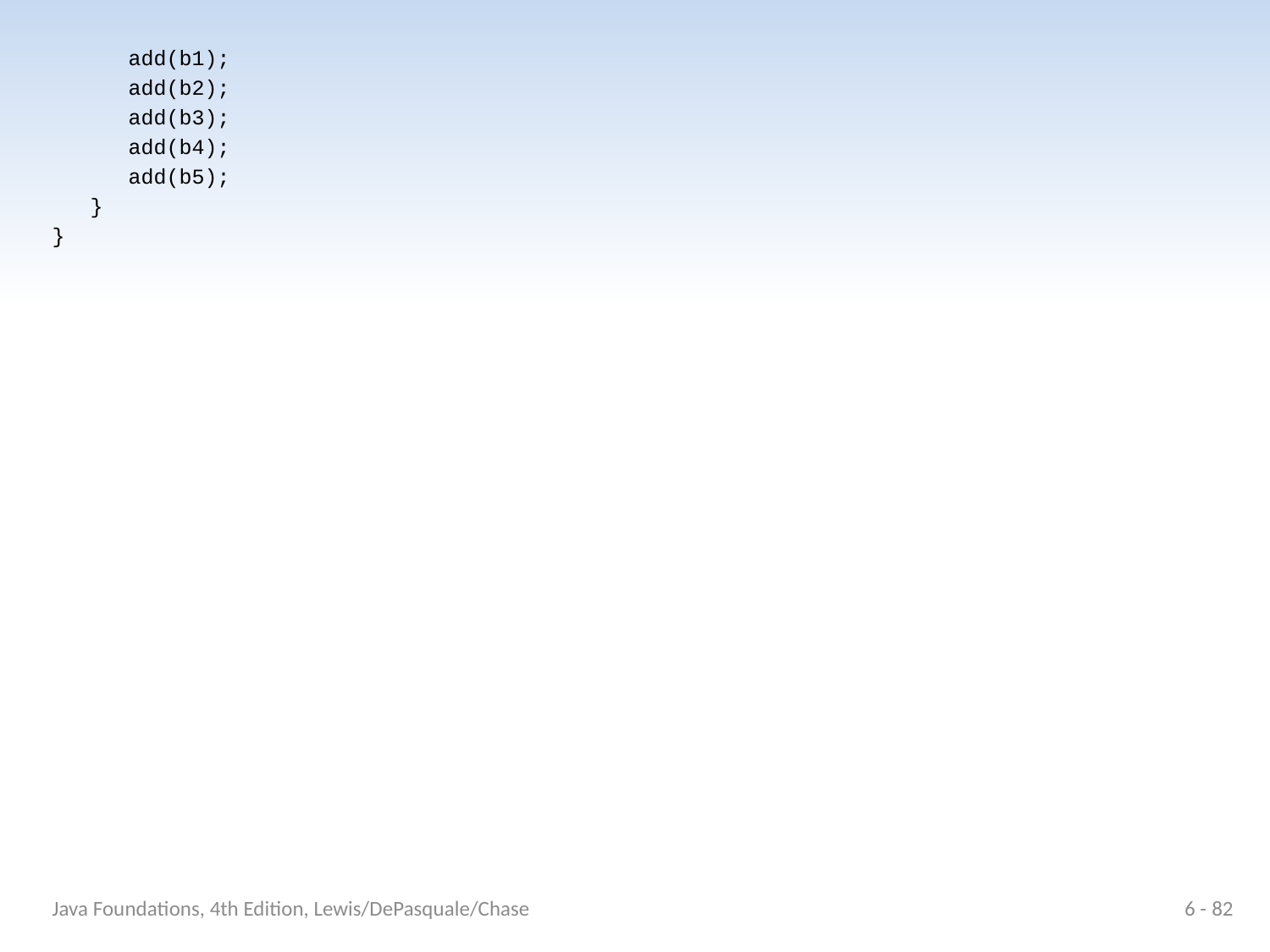

add(b1);
      add(b2);
      add(b3);
      add(b4);
      add(b5);
   }
}

Java Foundations, 4th Edition, Lewis/DePasquale/Chase
6 - 82